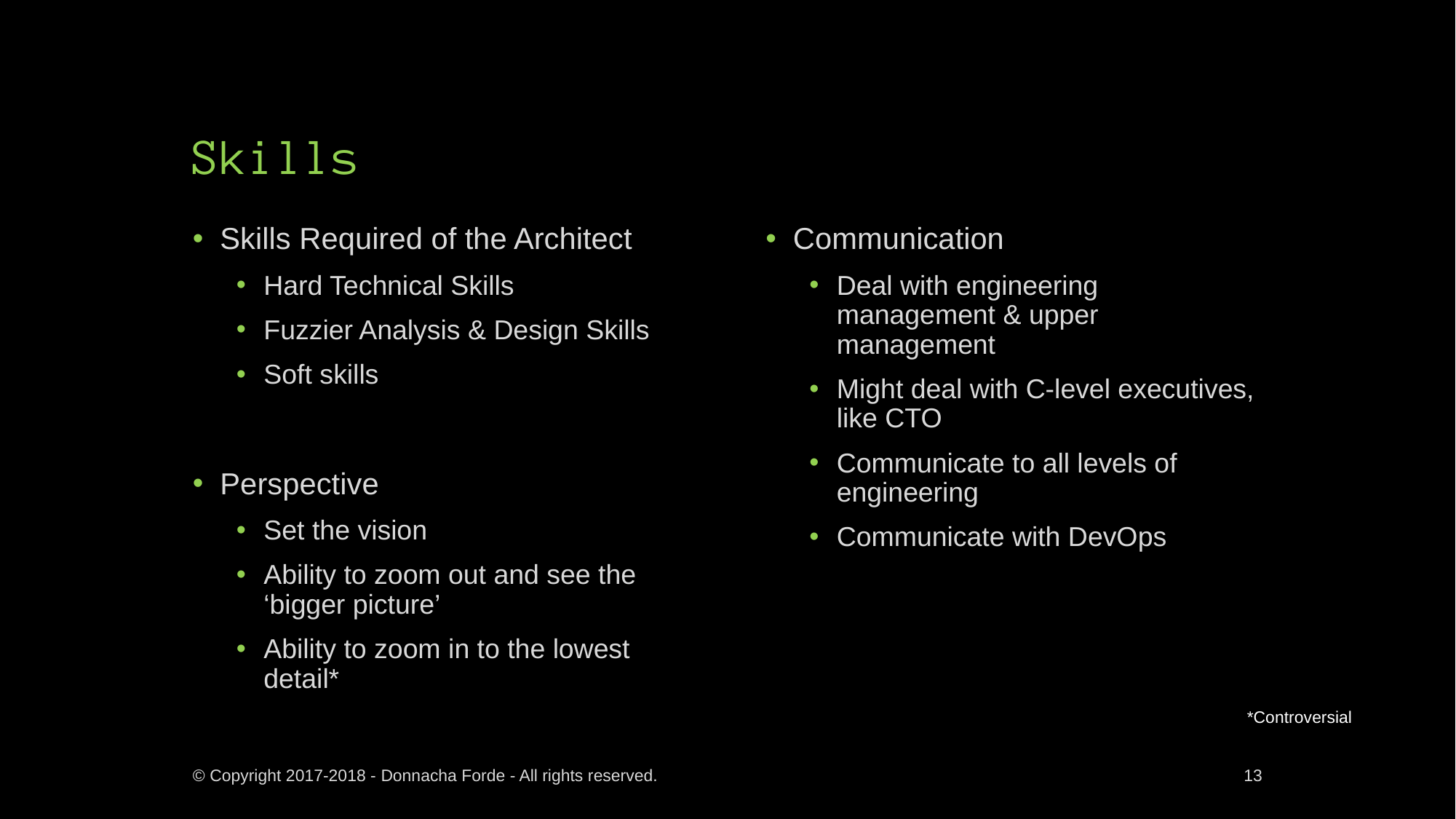

# Skills
Skills Required of the Architect
Hard Technical Skills
Fuzzier Analysis & Design Skills
Soft skills

Perspective
Set the vision
Ability to zoom out and see the ‘bigger picture’
Ability to zoom in to the lowest detail*

Communication
Deal with engineering management & upper management
Might deal with C-level executives, like CTO
Communicate to all levels of engineering
Communicate with DevOps
*Controversial
© Copyright 2017-2018 - Donnacha Forde - All rights reserved.
13